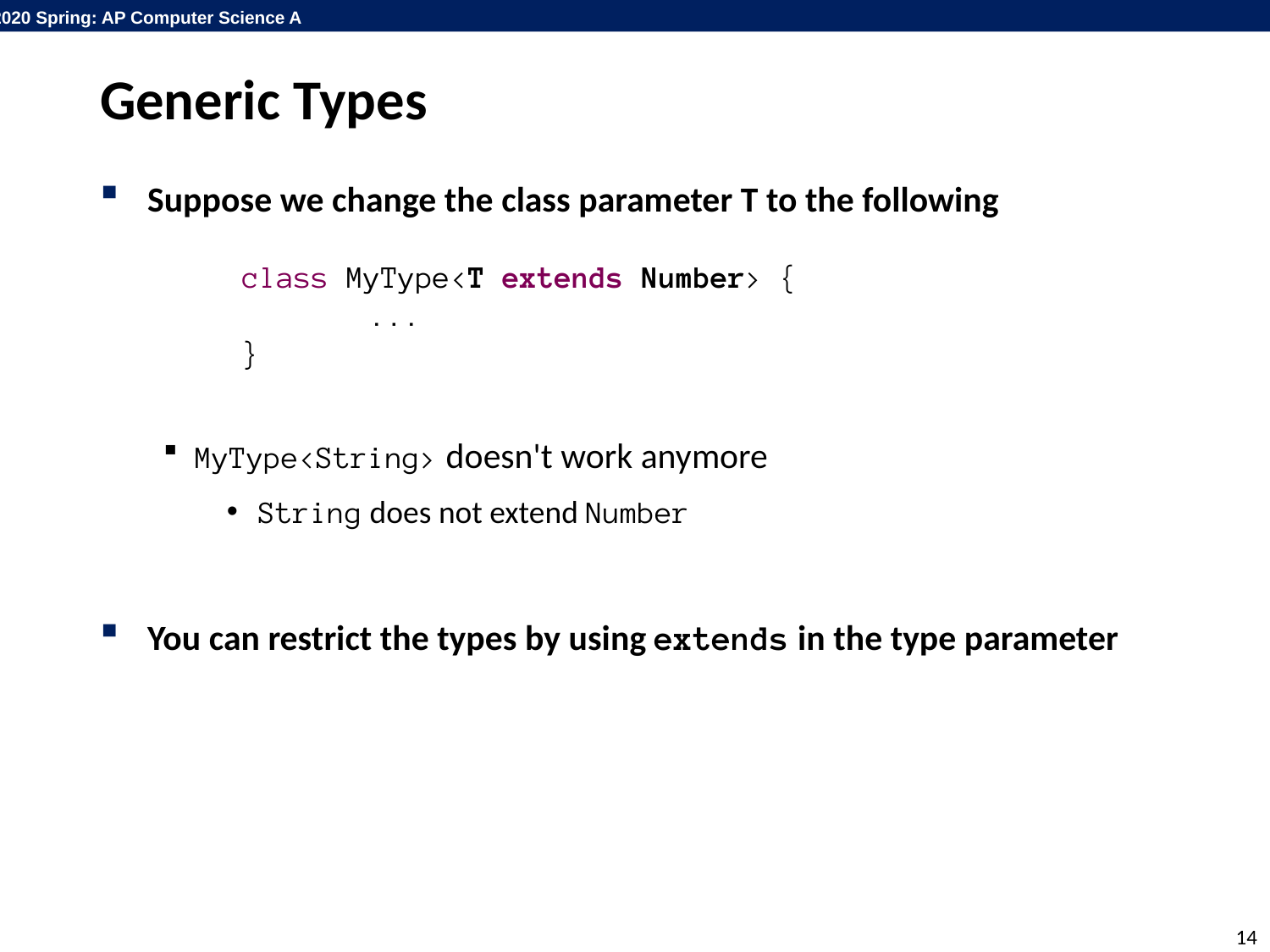

# Generic Types
Suppose we change the class parameter T to the following

MyType<String> doesn't work anymore
String does not extend Number

You can restrict the types by using extends in the type parameter
class MyType<T extends Number> {
	...
}
14